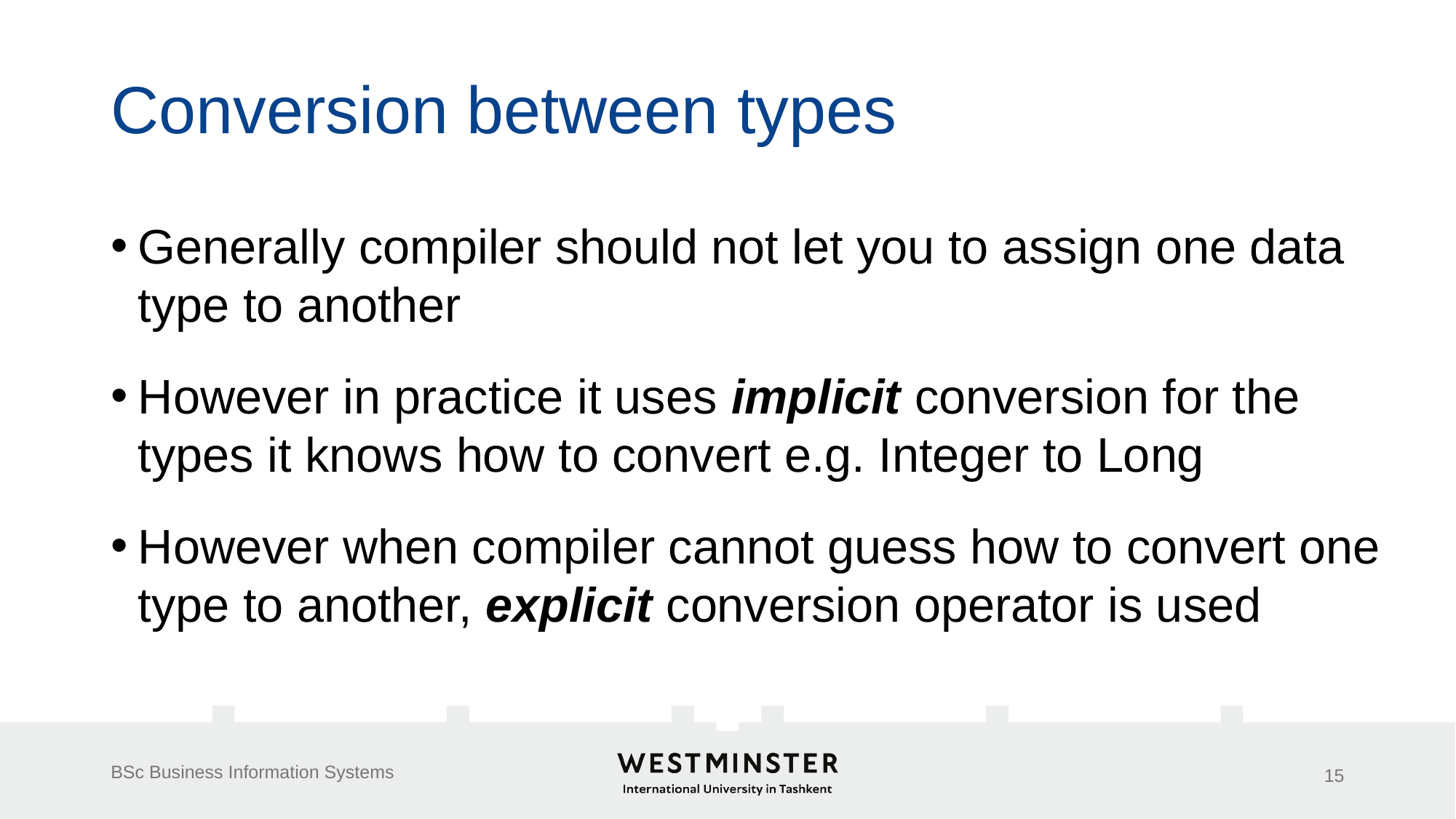

# Conversion between types
Generally compiler should not let you to assign one data type to another
However in practice it uses implicit conversion for the types it knows how to convert e.g. Integer to Long
However when compiler cannot guess how to convert one type to another, explicit conversion operator is used
BSc Business Information Systems
15